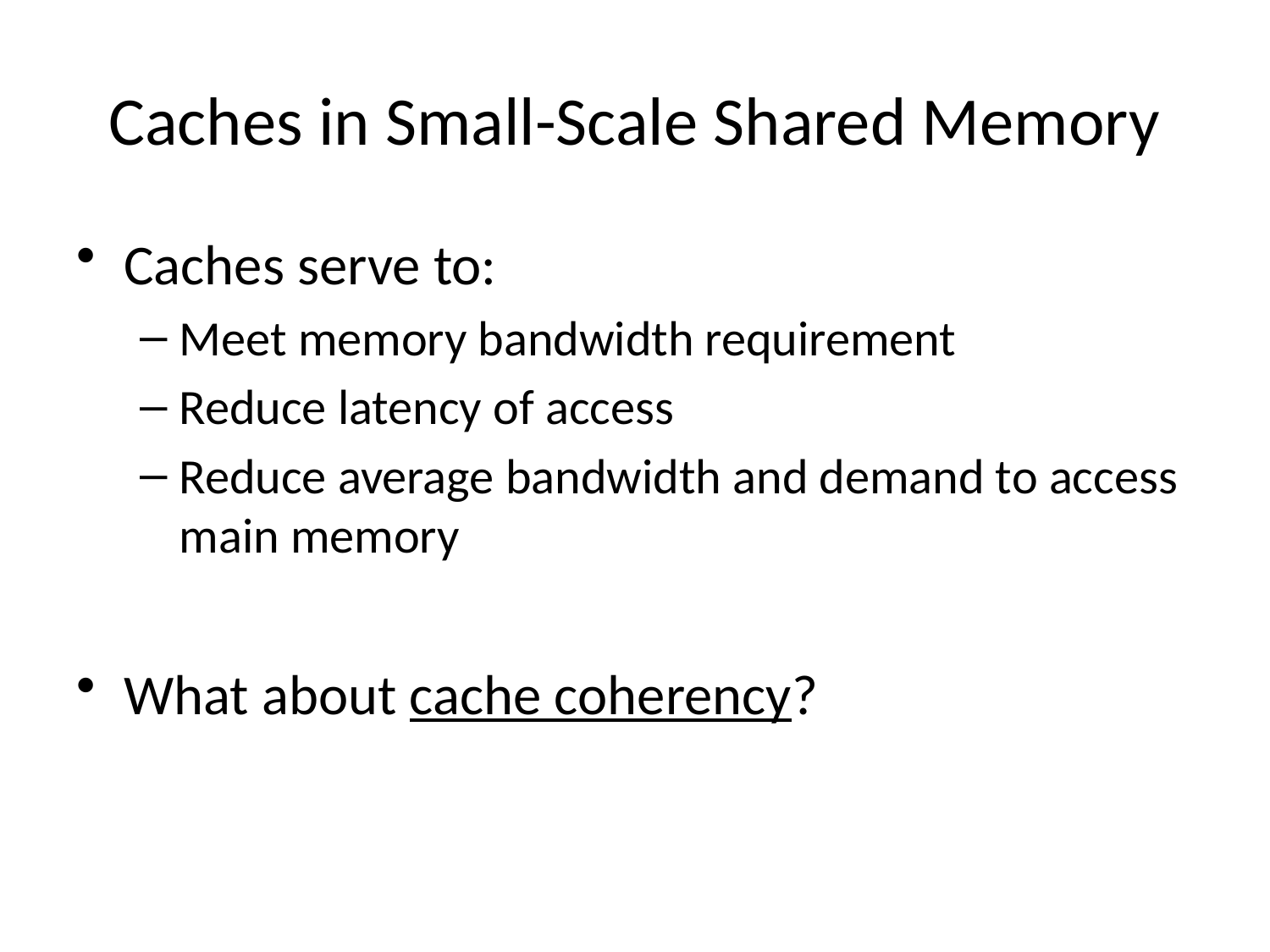

# Caches in Small-Scale Shared Memory
Caches serve to:
Meet memory bandwidth requirement
Reduce latency of access
Reduce average bandwidth and demand to access main memory

What about cache coherency?